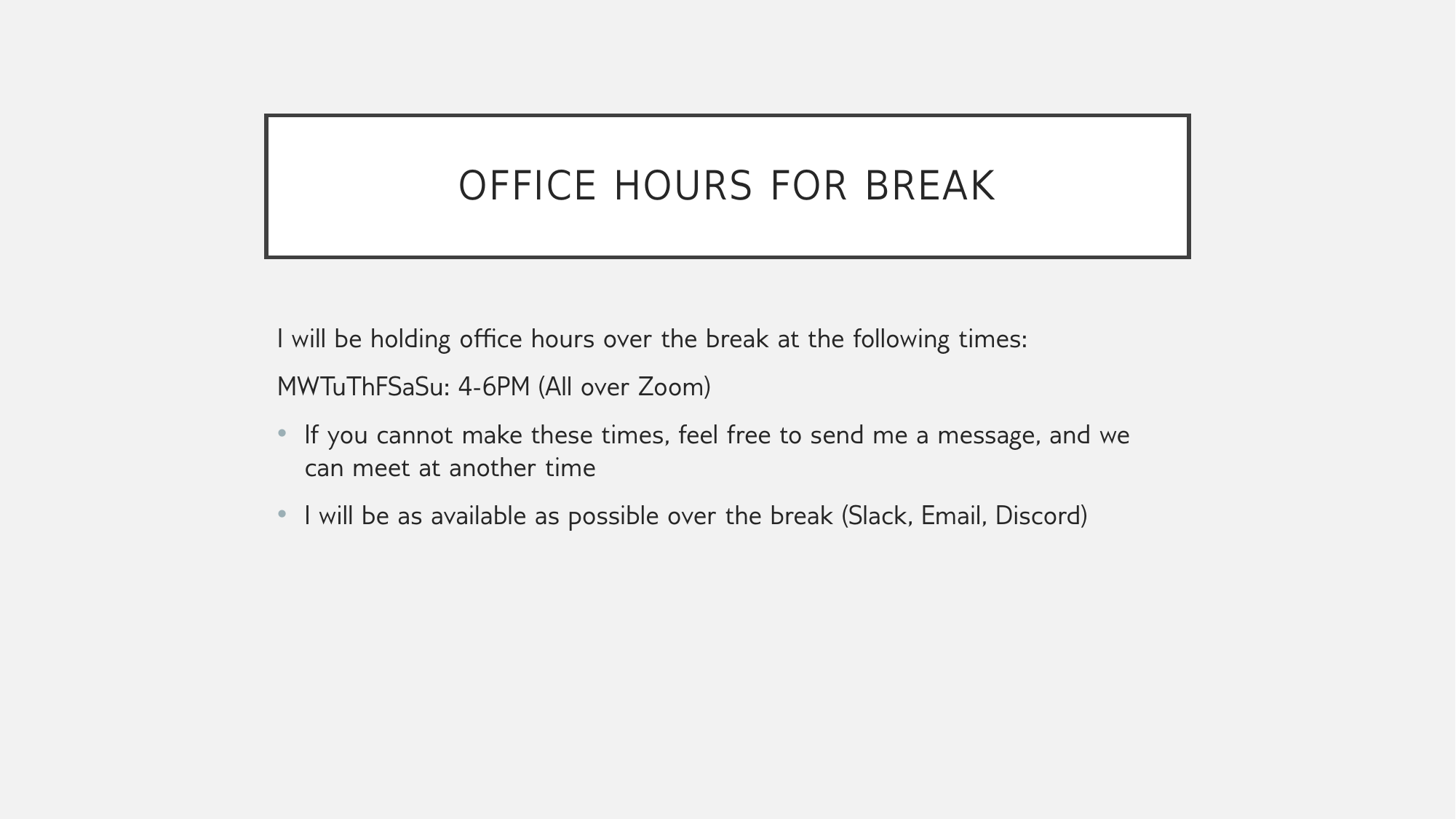

# Office Hours for Break
I will be holding office hours over the break at the following times:
MWTuThFSaSu: 4-6PM (All over Zoom)
If you cannot make these times, feel free to send me a message, and we can meet at another time
I will be as available as possible over the break (Slack, Email, Discord)